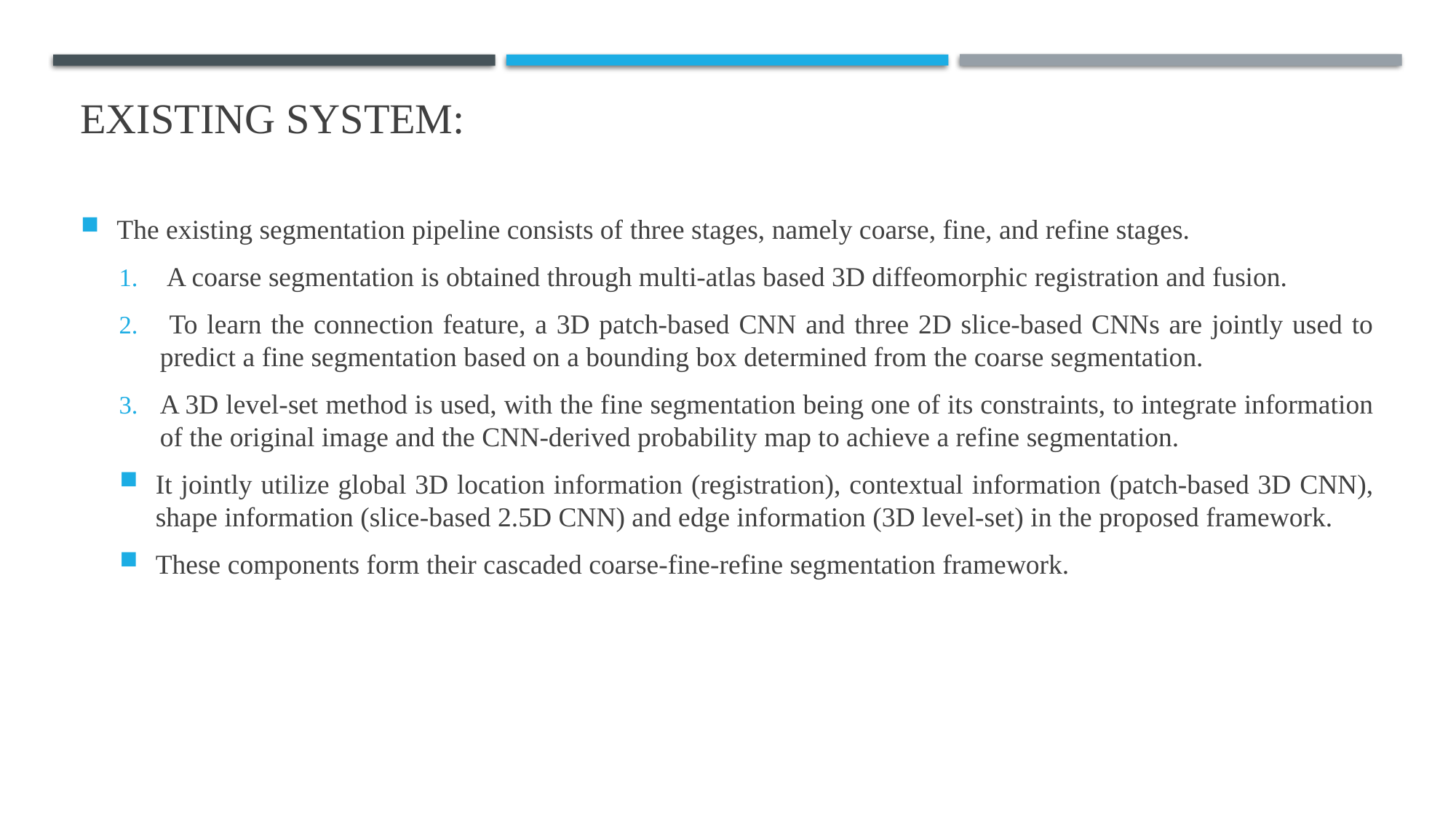

The existing segmentation pipeline consists of three stages, namely coarse, fine, and refine stages.
 A coarse segmentation is obtained through multi-atlas based 3D diffeomorphic registration and fusion.
 To learn the connection feature, a 3D patch-based CNN and three 2D slice-based CNNs are jointly used to predict a fine segmentation based on a bounding box determined from the coarse segmentation.
A 3D level-set method is used, with the fine segmentation being one of its constraints, to integrate information of the original image and the CNN-derived probability map to achieve a refine segmentation.
It jointly utilize global 3D location information (registration), contextual information (patch-based 3D CNN), shape information (slice-based 2.5D CNN) and edge information (3D level-set) in the proposed framework.
These components form their cascaded coarse-fine-refine segmentation framework.
# Existing system: